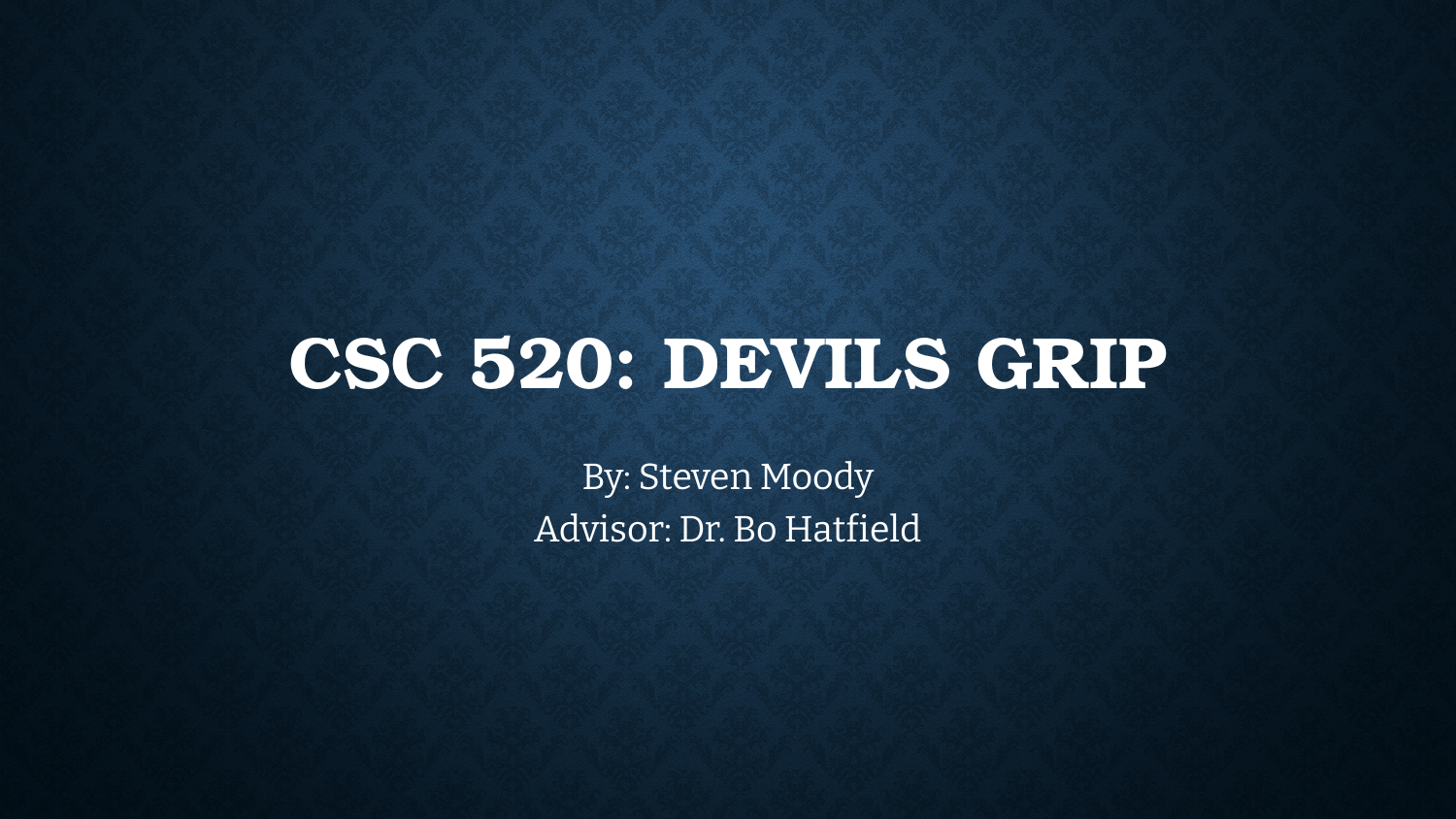

# CSC 520: Devils Grip
By: Steven Moody
Advisor: Dr. Bo Hatfield